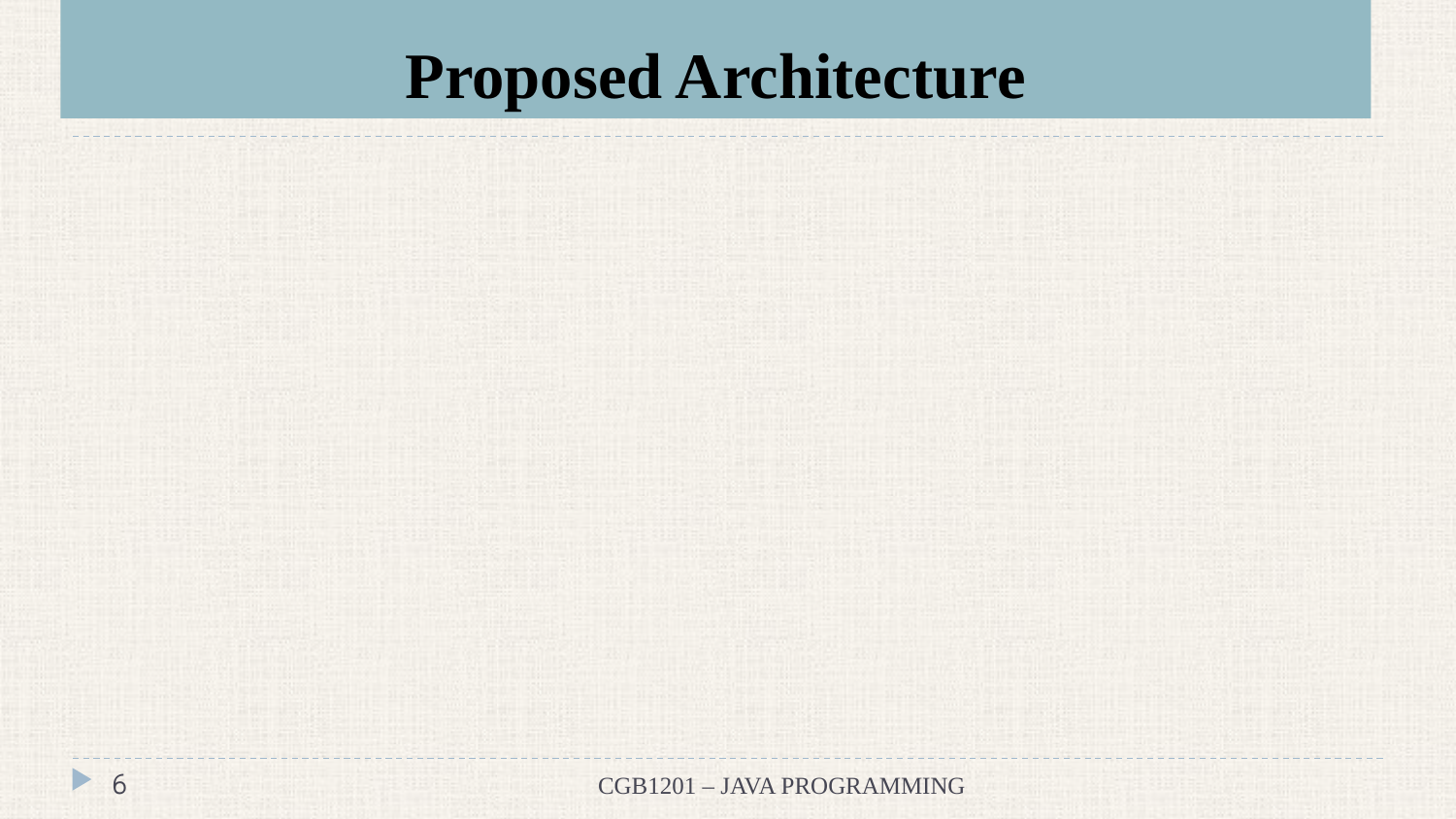

# Proposed Architecture

6
CGB1201 – JAVA PROGRAMMING